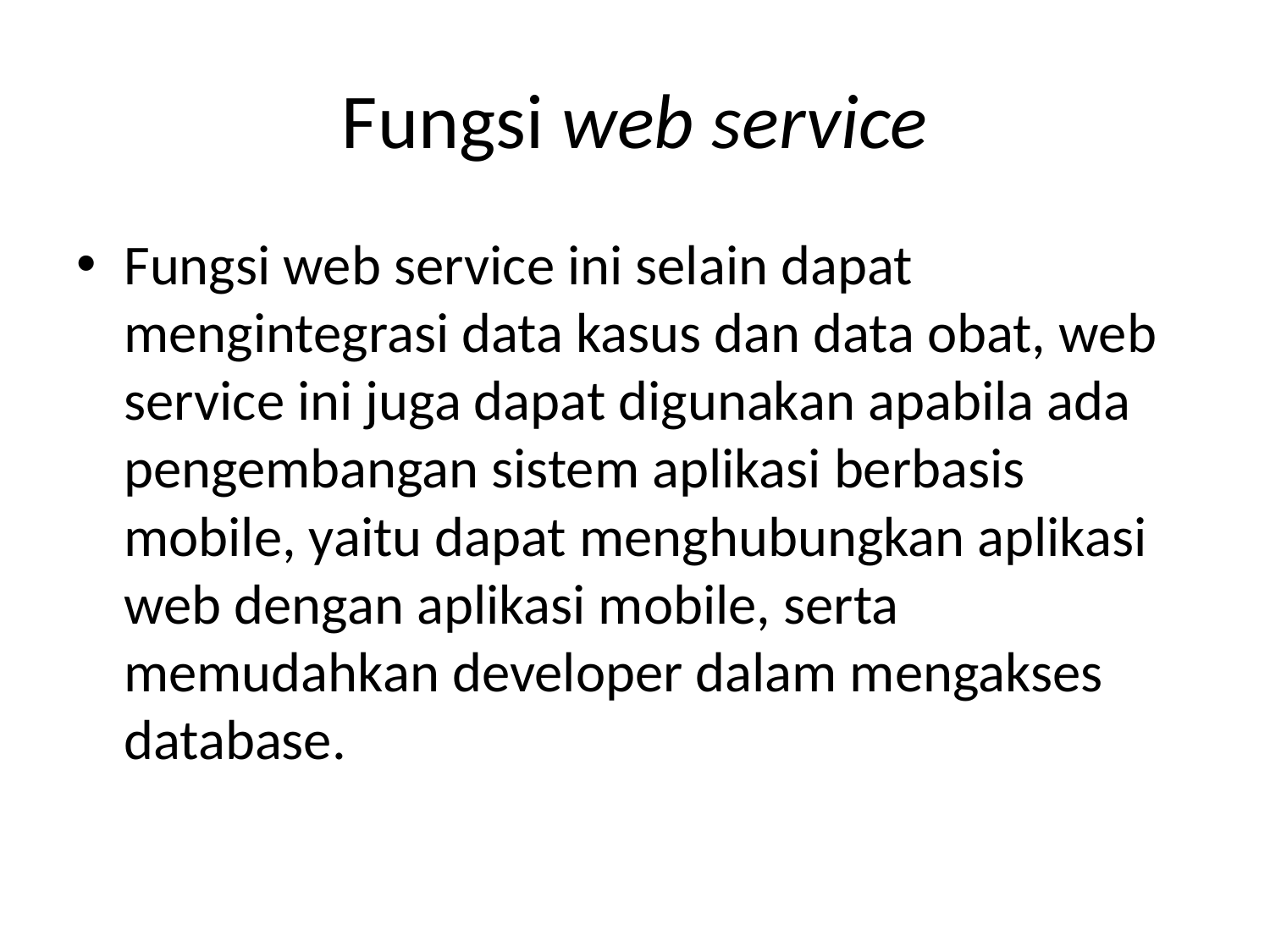

# Fungsi web service
Fungsi web service ini selain dapat mengintegrasi data kasus dan data obat, web service ini juga dapat digunakan apabila ada pengembangan sistem aplikasi berbasis mobile, yaitu dapat menghubungkan aplikasi web dengan aplikasi mobile, serta memudahkan developer dalam mengakses database.